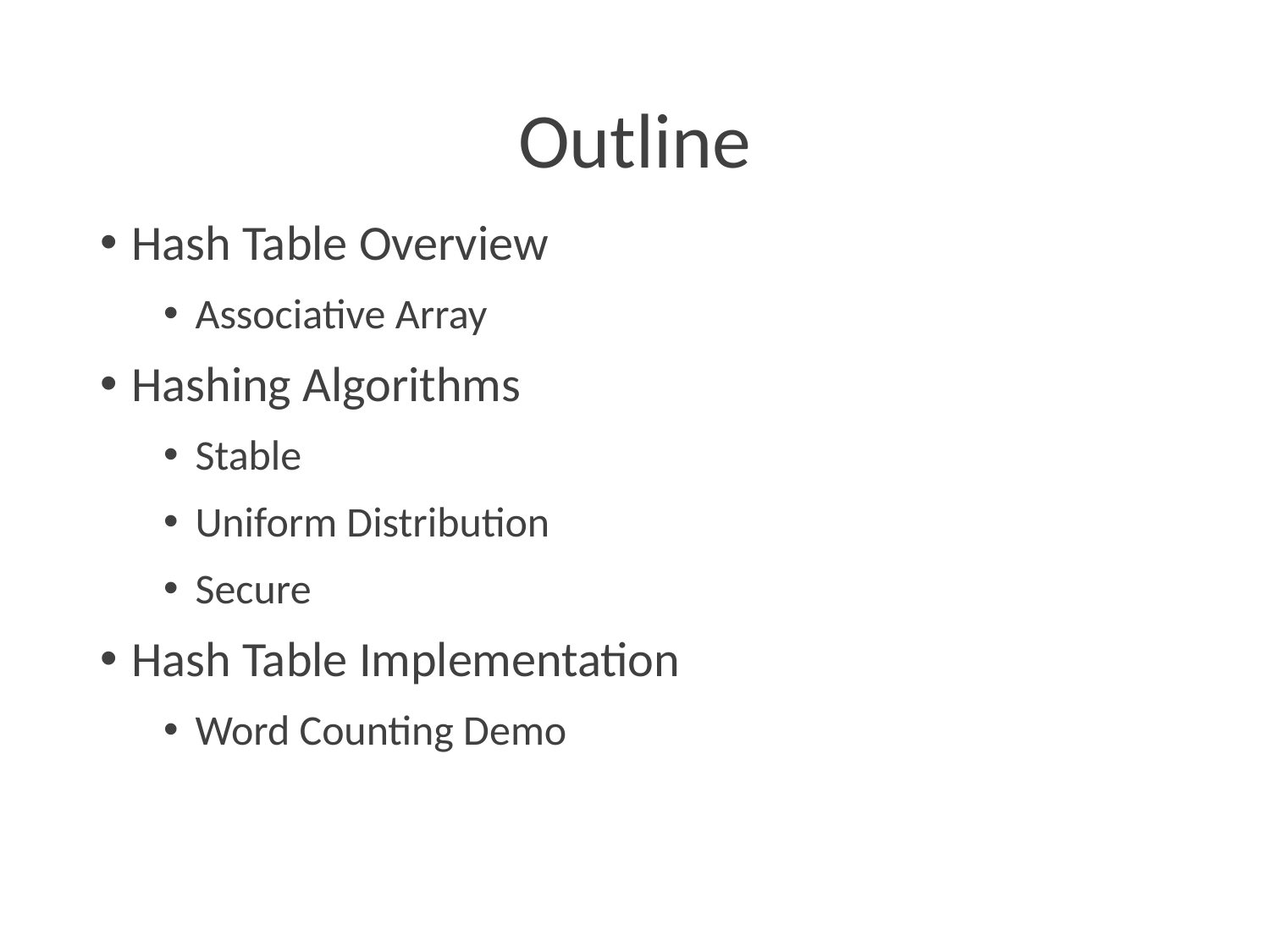

# Outline
Hash Table Overview
Associative Array
Hashing Algorithms
Stable
Uniform Distribution
Secure
Hash Table Implementation
Word Counting Demo